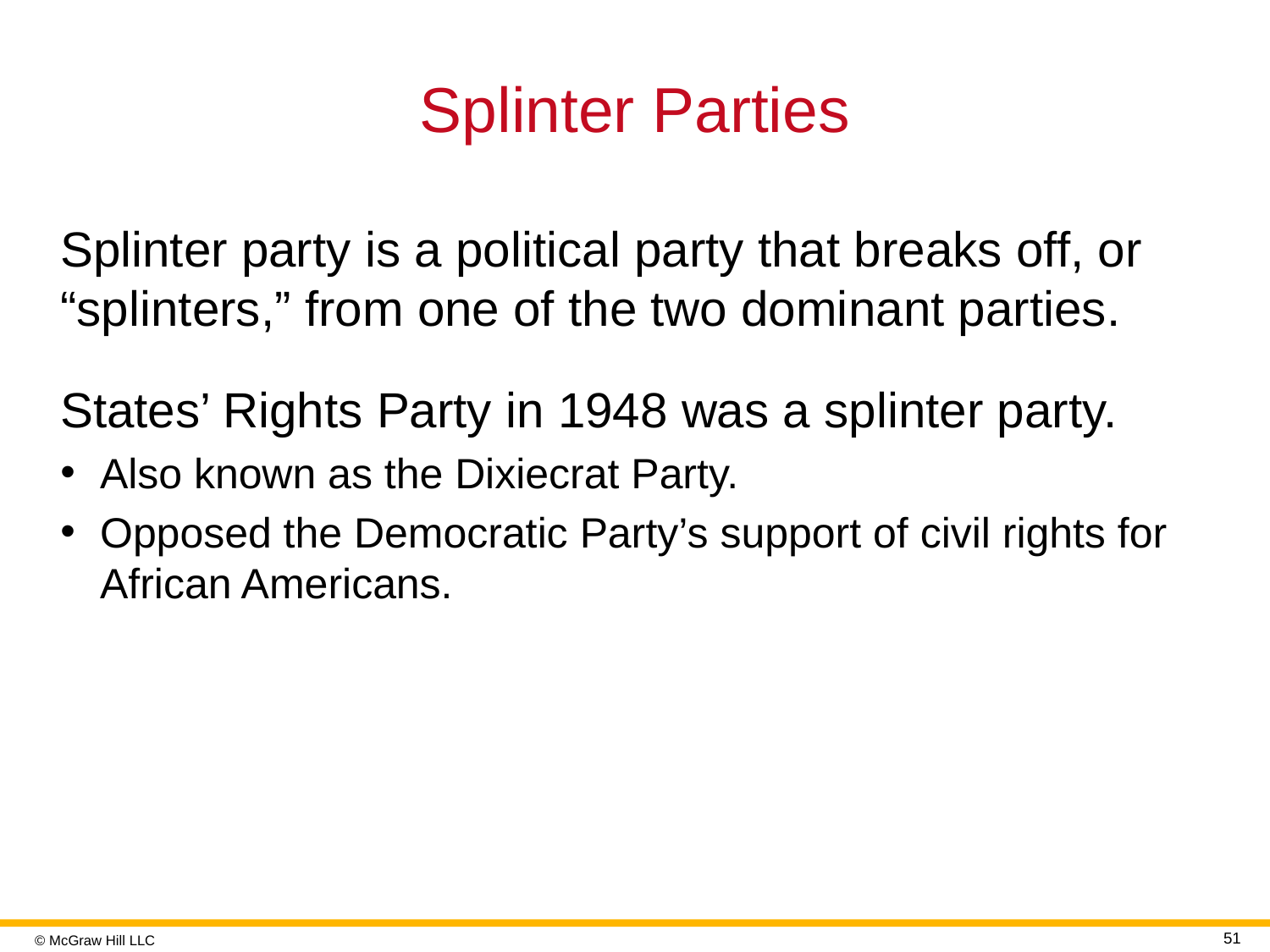

# Splinter Parties
Splinter party is a political party that breaks off, or “splinters,” from one of the two dominant parties.
States’ Rights Party in 1948 was a splinter party.
Also known as the Dixiecrat Party.
Opposed the Democratic Party’s support of civil rights for African Americans.
51